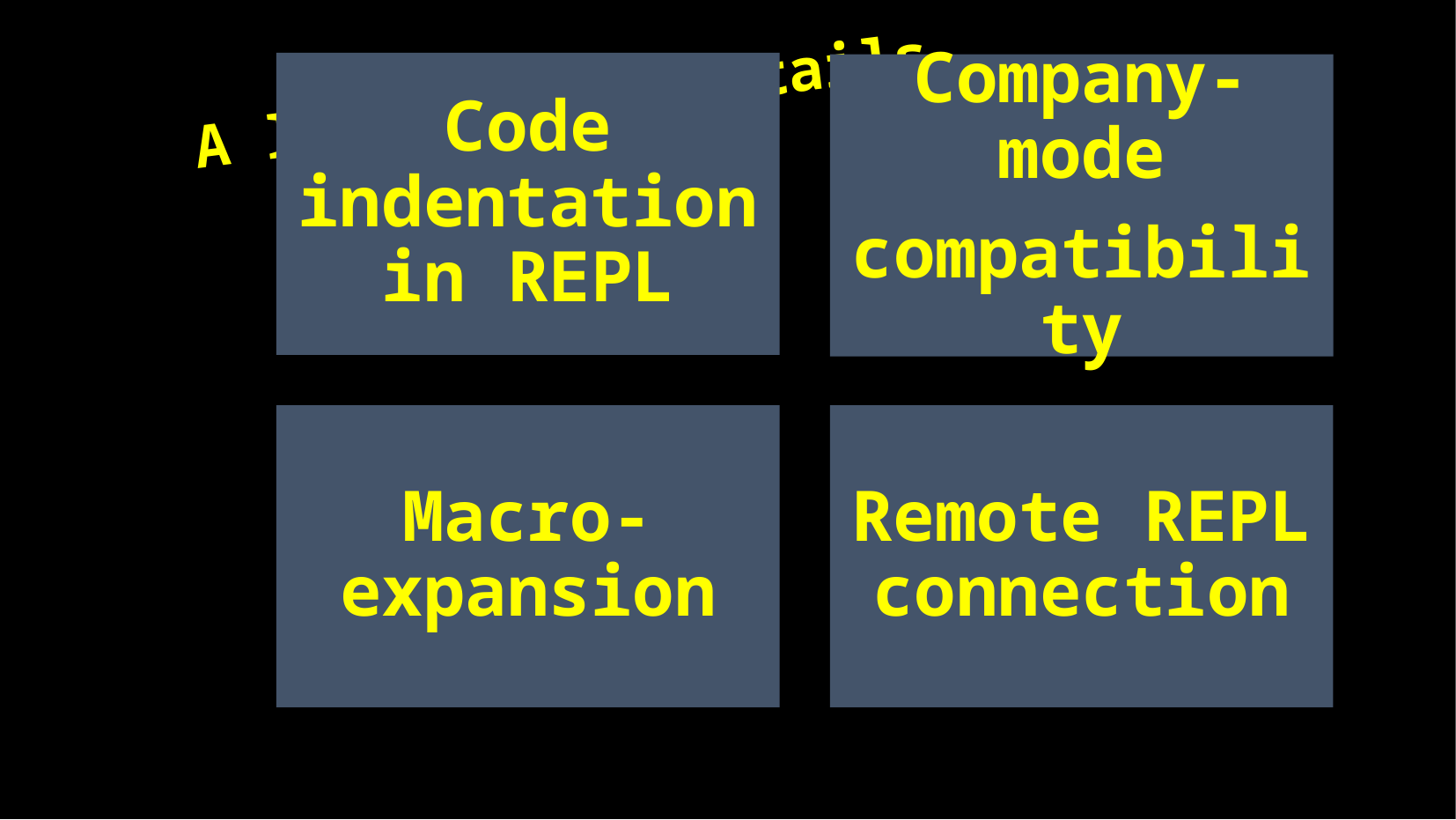

A lot of nice details
Code indentation in REPL
Company-mode
compatibility
Macro-expansion
Remote REPL connection